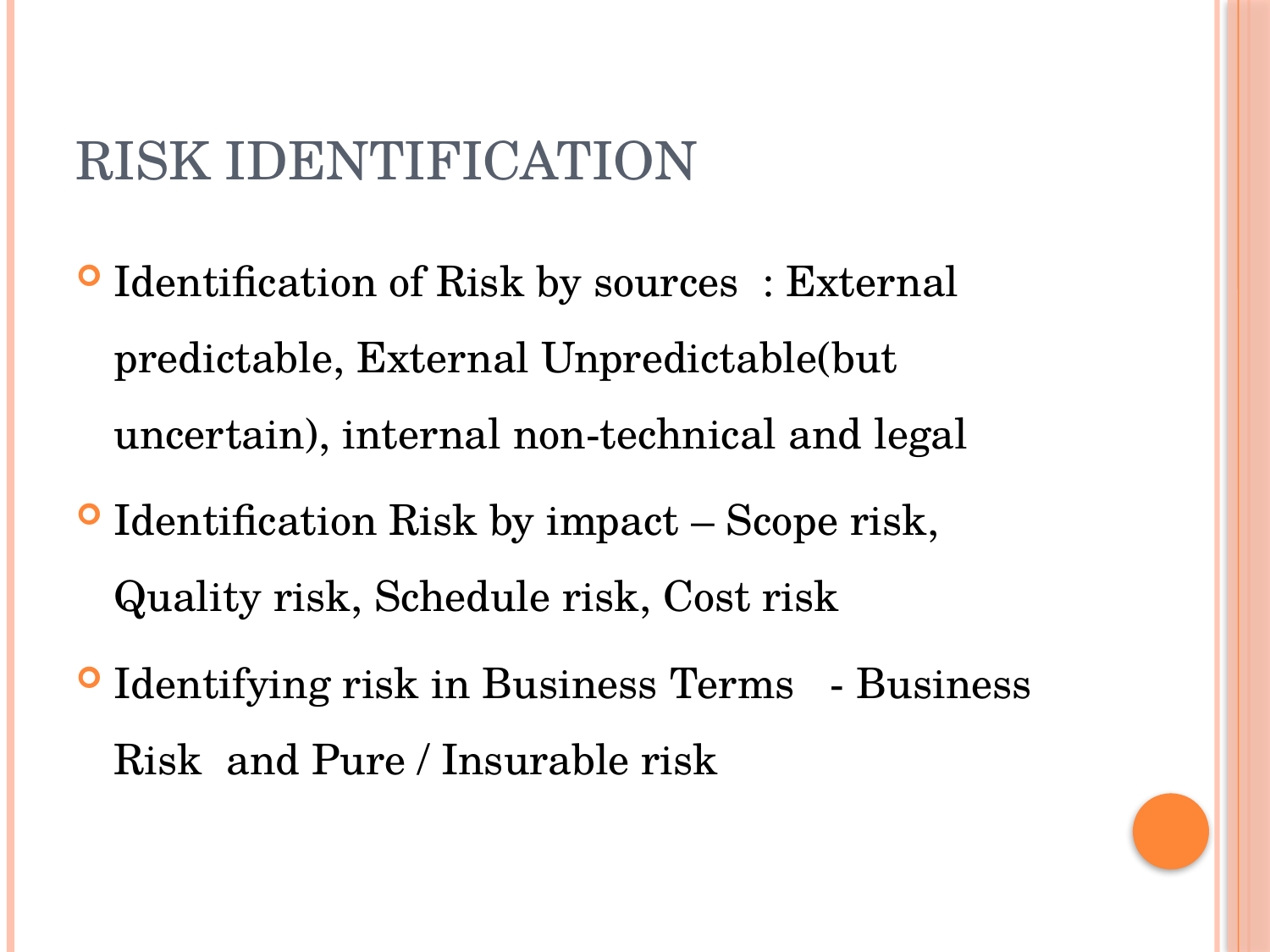

# Risk identification
Identification of Risk by sources  : External predictable, External Unpredictable(but uncertain), internal non-technical and legal
Identification Risk by impact – Scope risk, Quality risk, Schedule risk, Cost risk
Identifying risk in Business Terms   - Business Risk  and Pure / Insurable risk